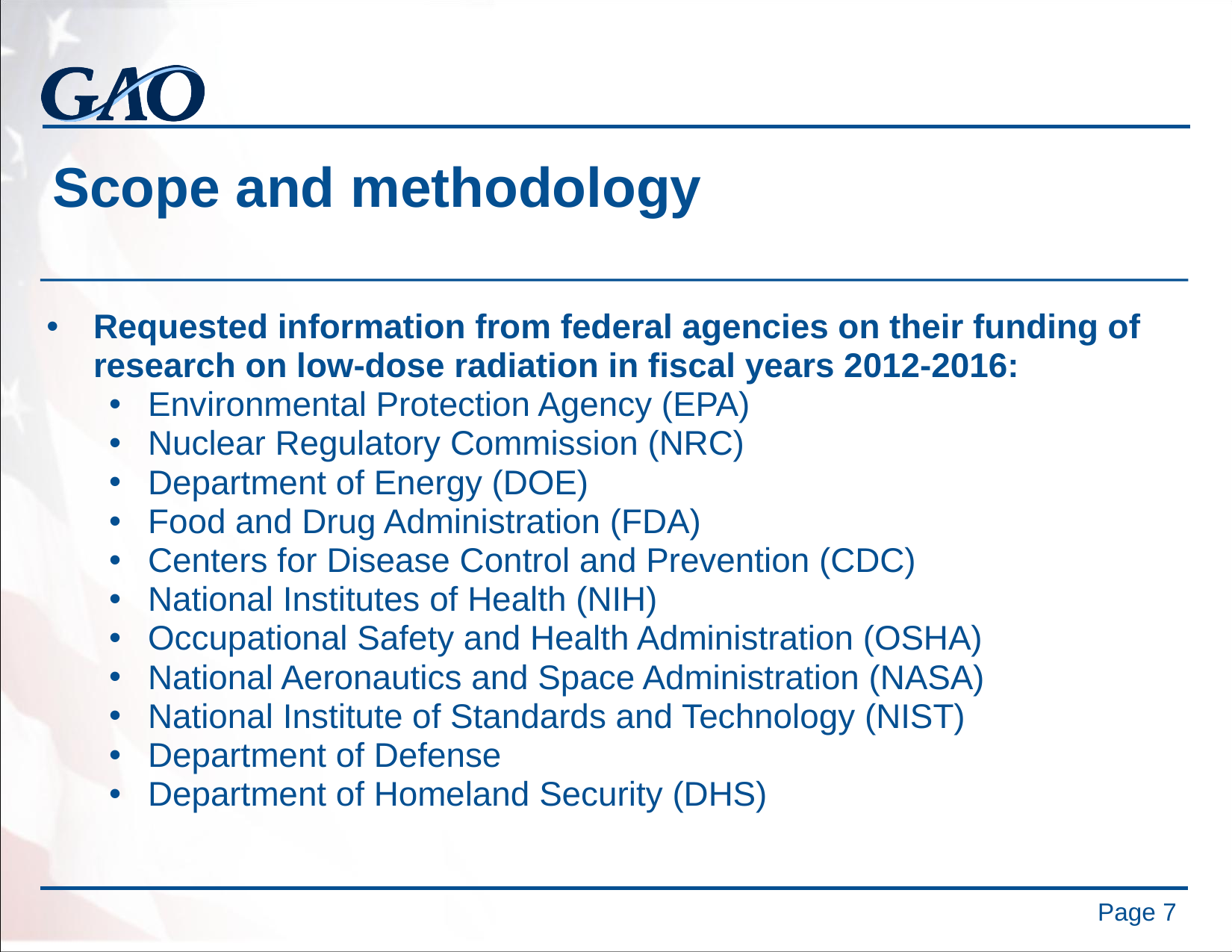

Scope and methodology
Requested information from federal agencies on their funding of research on low-dose radiation in fiscal years 2012-2016:
Environmental Protection Agency (EPA)
Nuclear Regulatory Commission (NRC)
Department of Energy (DOE)
Food and Drug Administration (FDA)
Centers for Disease Control and Prevention (CDC)
National Institutes of Health (NIH)
Occupational Safety and Health Administration (OSHA)
National Aeronautics and Space Administration (NASA)
National Institute of Standards and Technology (NIST)
Department of Defense
Department of Homeland Security (DHS)

Page 7